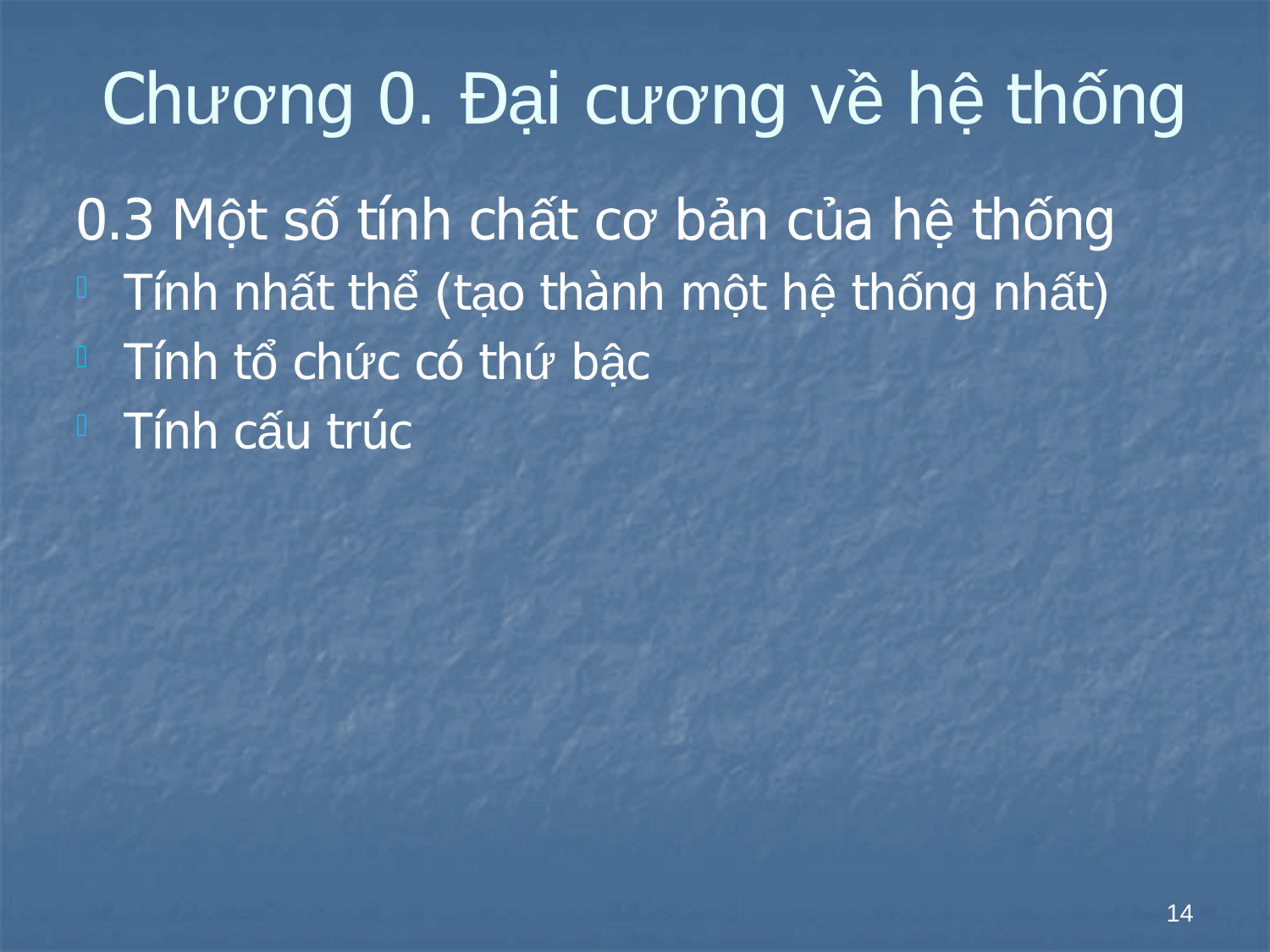

# Chương 0. Đại cương về hệ thống
0.3 Một số tính chất cơ bản của hệ thống
Tính nhất thể (tạo thành một hệ thống nhất)
Tính tổ chức có thứ bậc
Tính cấu trúc
14